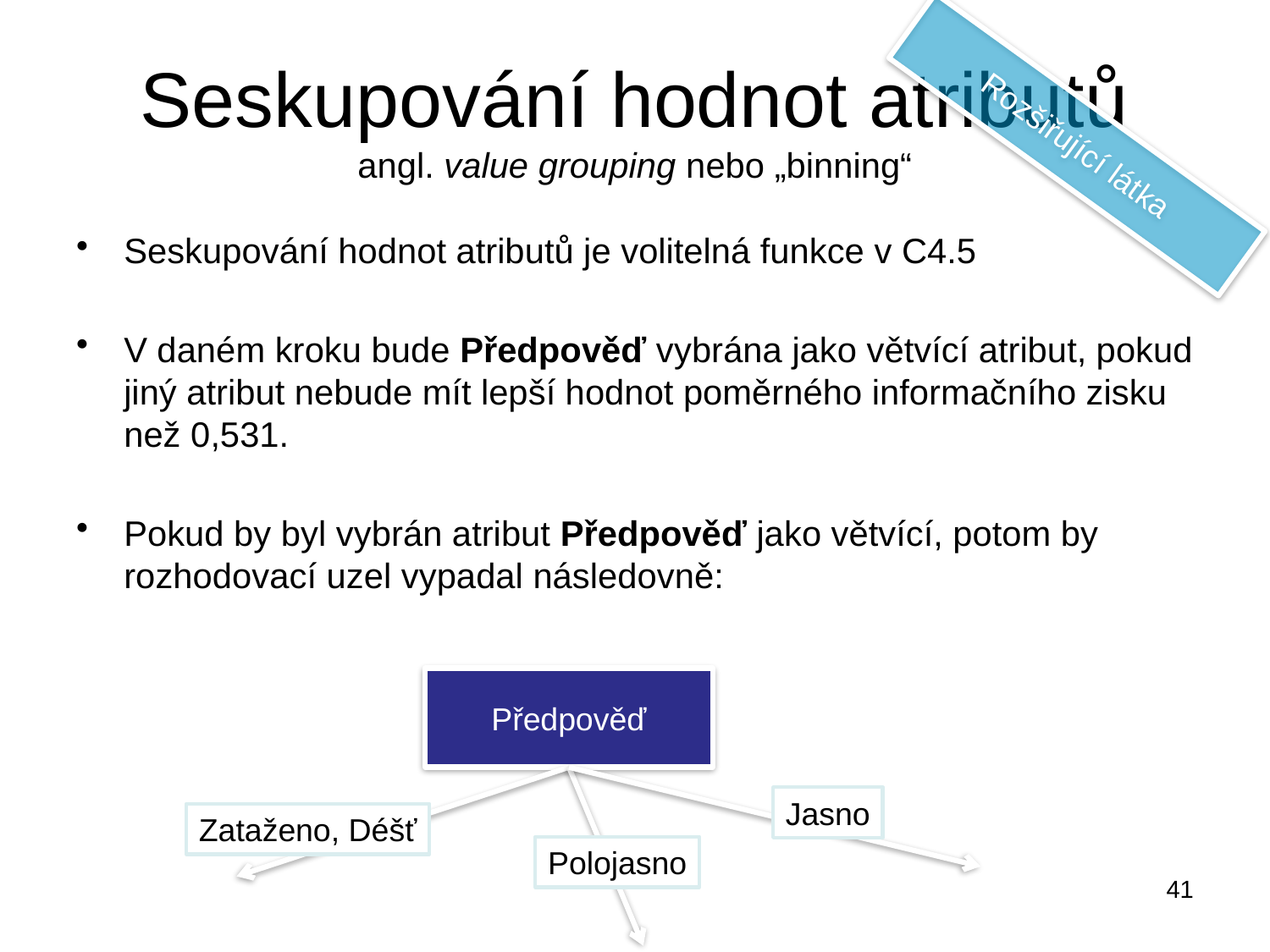

# Seskupování hodnot atributů angl. value grouping nebo „binning“
Rozšiřující látka
Seskupování hodnot atributů je volitelná funkce v C4.5

V daném kroku bude Předpověď vybrána jako větvící atribut, pokud jiný atribut nebude mít lepší hodnot poměrného informačního zisku než 0,531.

Pokud by byl vybrán atribut Předpověď jako větvící, potom by rozhodovací uzel vypadal následovně:
Předpověď
Jasno
Zataženo, Déšť
Polojasno
41